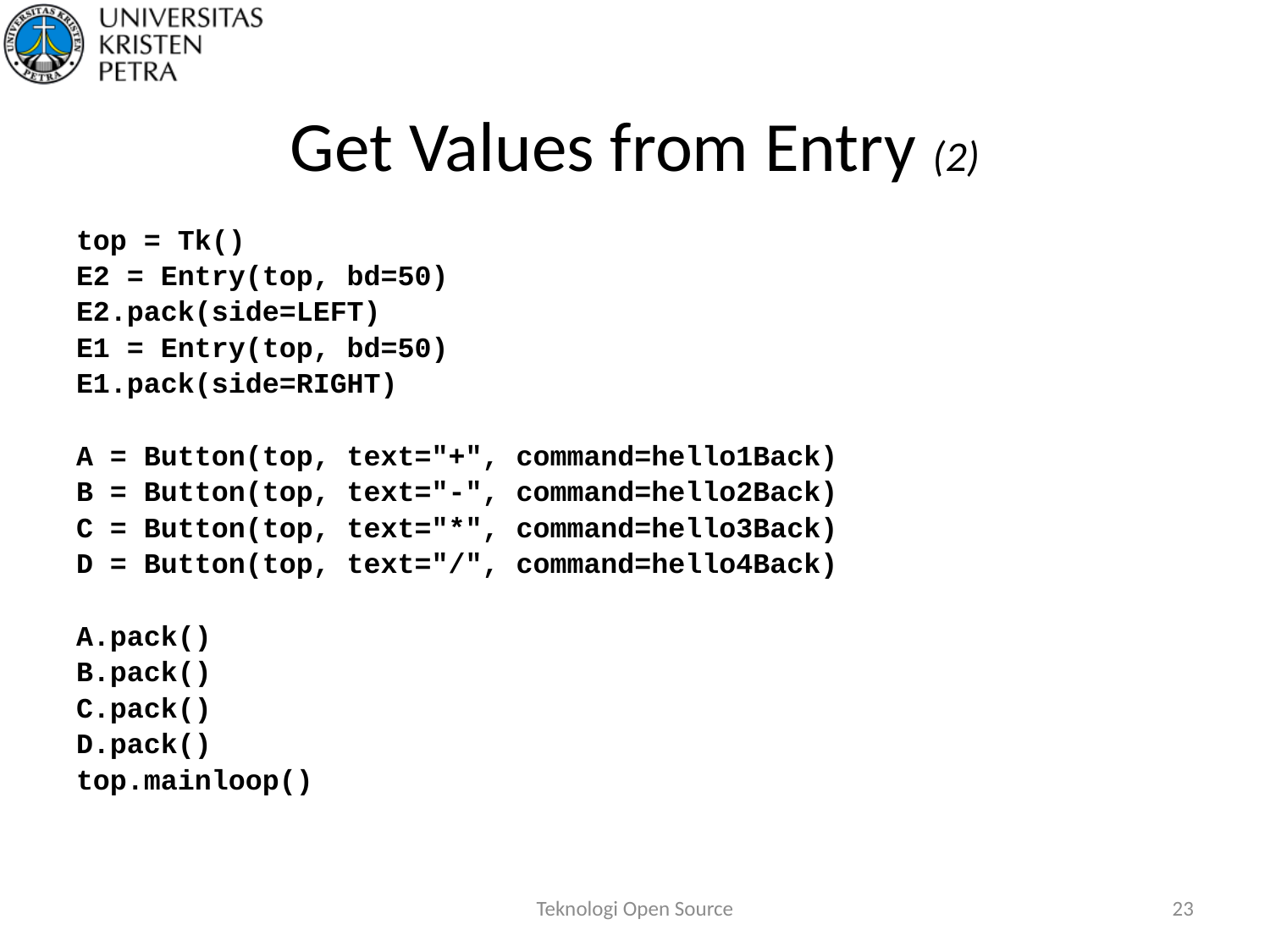

# Get Values from Entry (2)
top = Tk()
E2 = Entry(top, bd=50)
E2.pack(side=LEFT)
E1 = Entry(top, bd=50)
E1.pack(side=RIGHT)

A = Button(top, text="+", command=hello1Back)
B = Button(top, text="-", command=hello2Back)
C = Button(top, text="*", command=hello3Back)
D = Button(top, text="/", command=hello4Back)

A.pack()
B.pack()
C.pack()
D.pack()
top.mainloop()
Teknologi Open Source
23